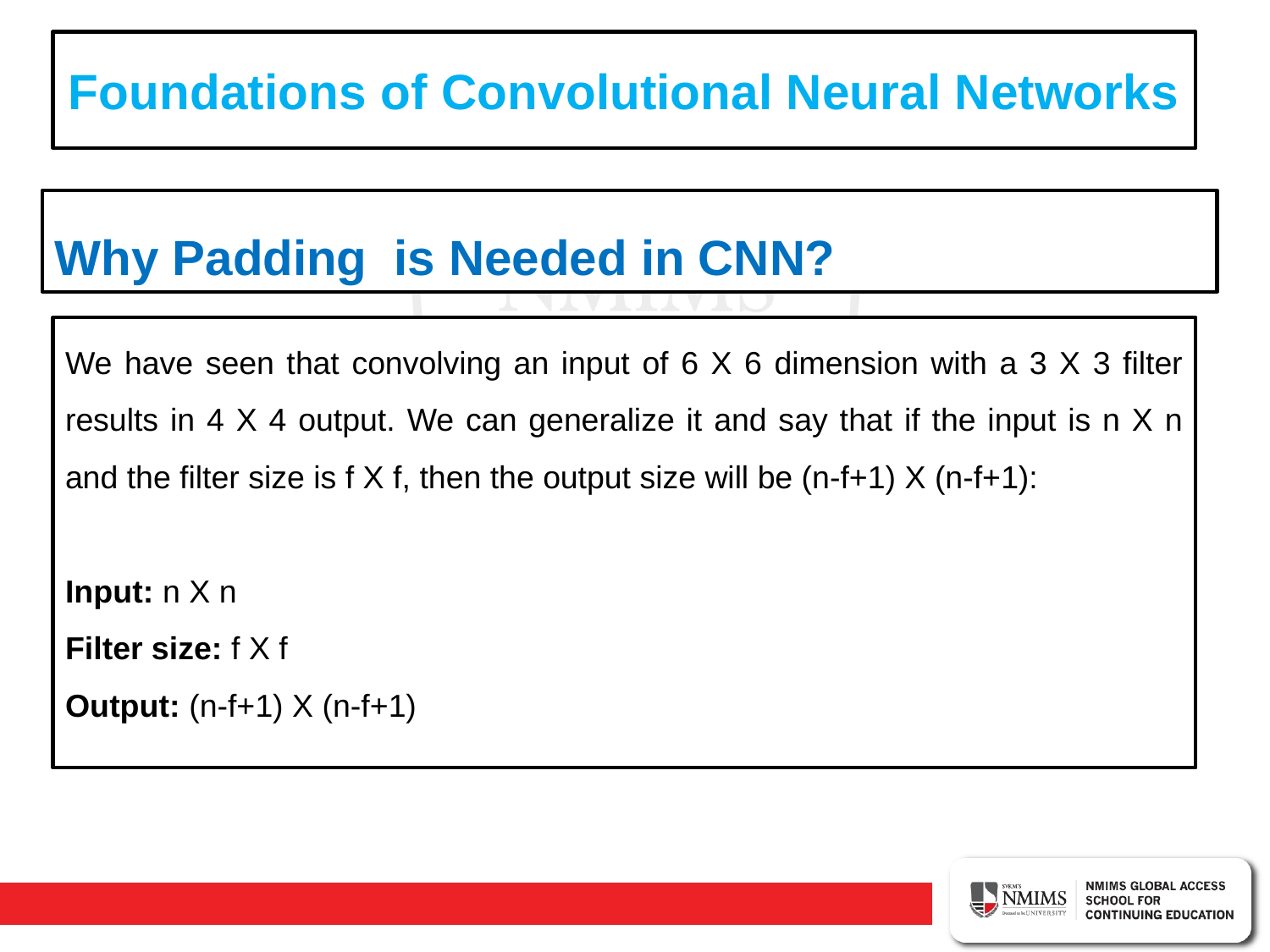

Foundations of Convolutional Neural Networks

Why Padding  is Needed in CNN?
We have seen that convolving an input of 6 X 6 dimension with a 3 X 3 filter results in 4 X 4 output. We can generalize it and say that if the input is n X n and the filter size is f X f, then the output size will be (n-f+1) X (n-f+1):

Input: n X n
Filter size: f X f
Output: (n-f+1) X (n-f+1)